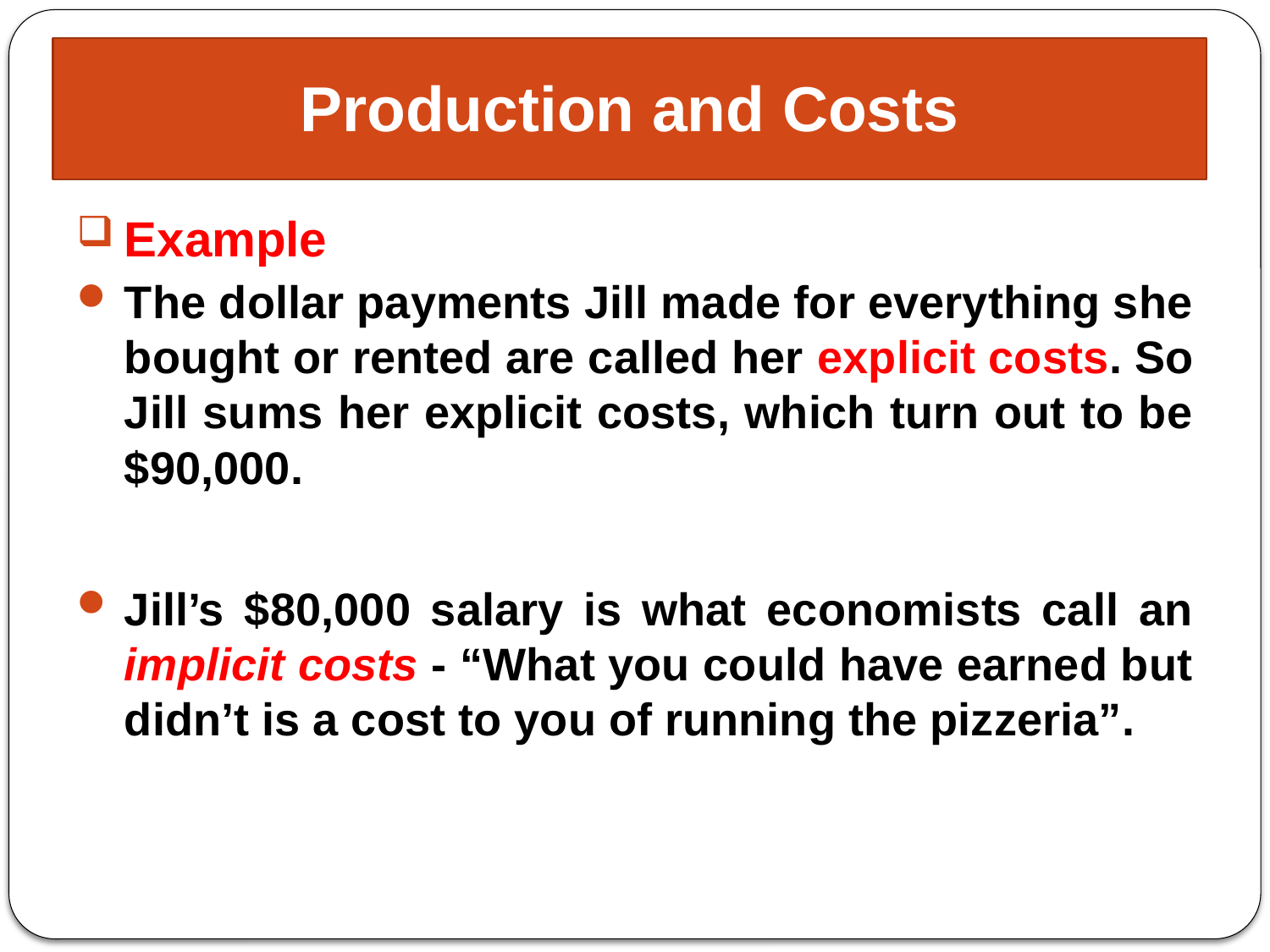

# Production and Costs
Example
The dollar payments Jill made for everything she bought or rented are called her explicit costs. So Jill sums her explicit costs, which turn out to be $90,000.

Jill’s $80,000 salary is what economists call an implicit costs - “What you could have earned but didn’t is a cost to you of running the pizzeria”.